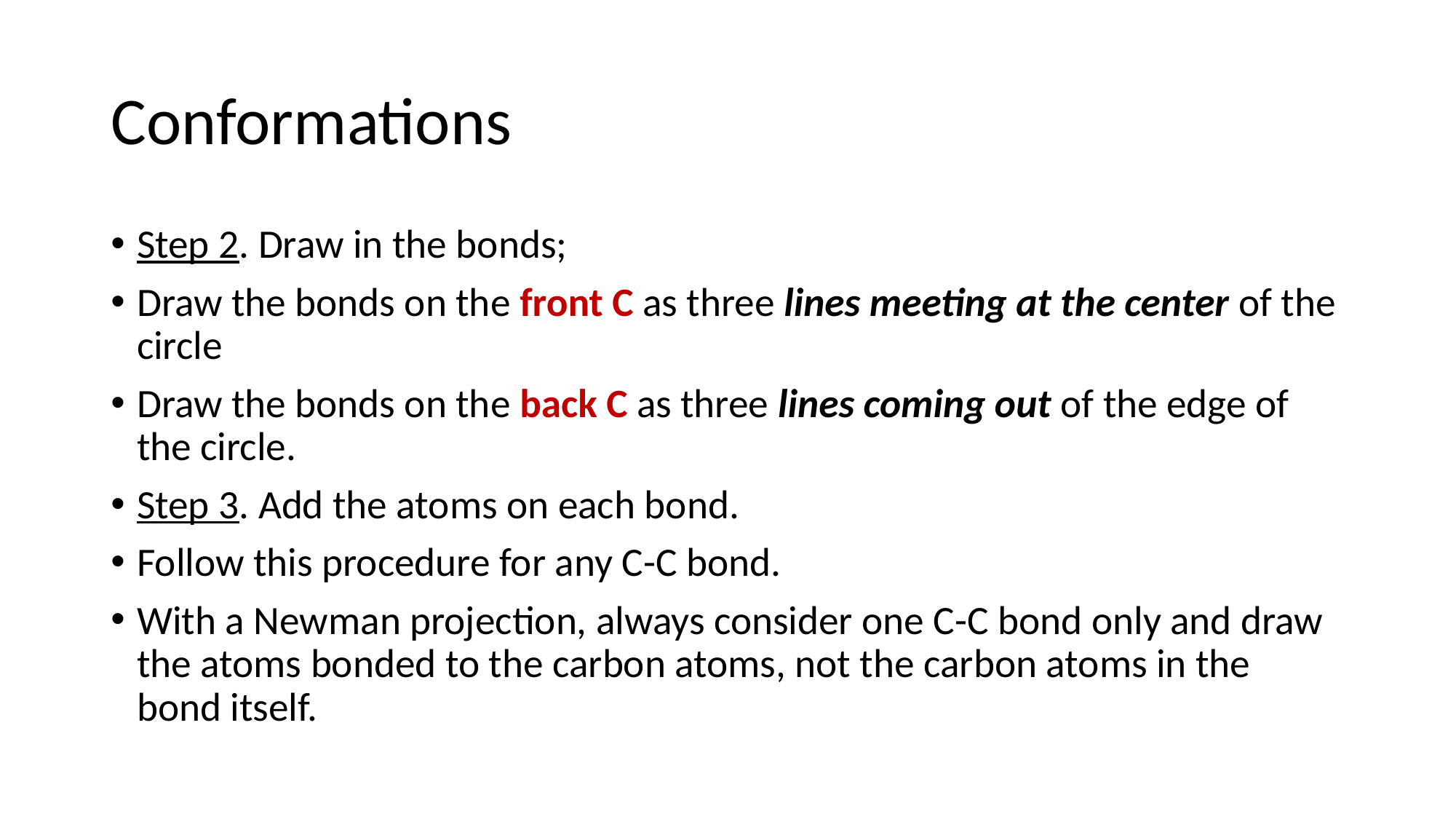

# Conformations
Step 2. Draw in the bonds;
Draw the bonds on the front C as three lines meeting at the center of the circle
Draw the bonds on the back C as three lines coming out of the edge of the circle.
Step 3. Add the atoms on each bond.
Follow this procedure for any C-C bond.
With a Newman projection, always consider one C-C bond only and draw the atoms bonded to the carbon atoms, not the carbon atoms in the bond itself.